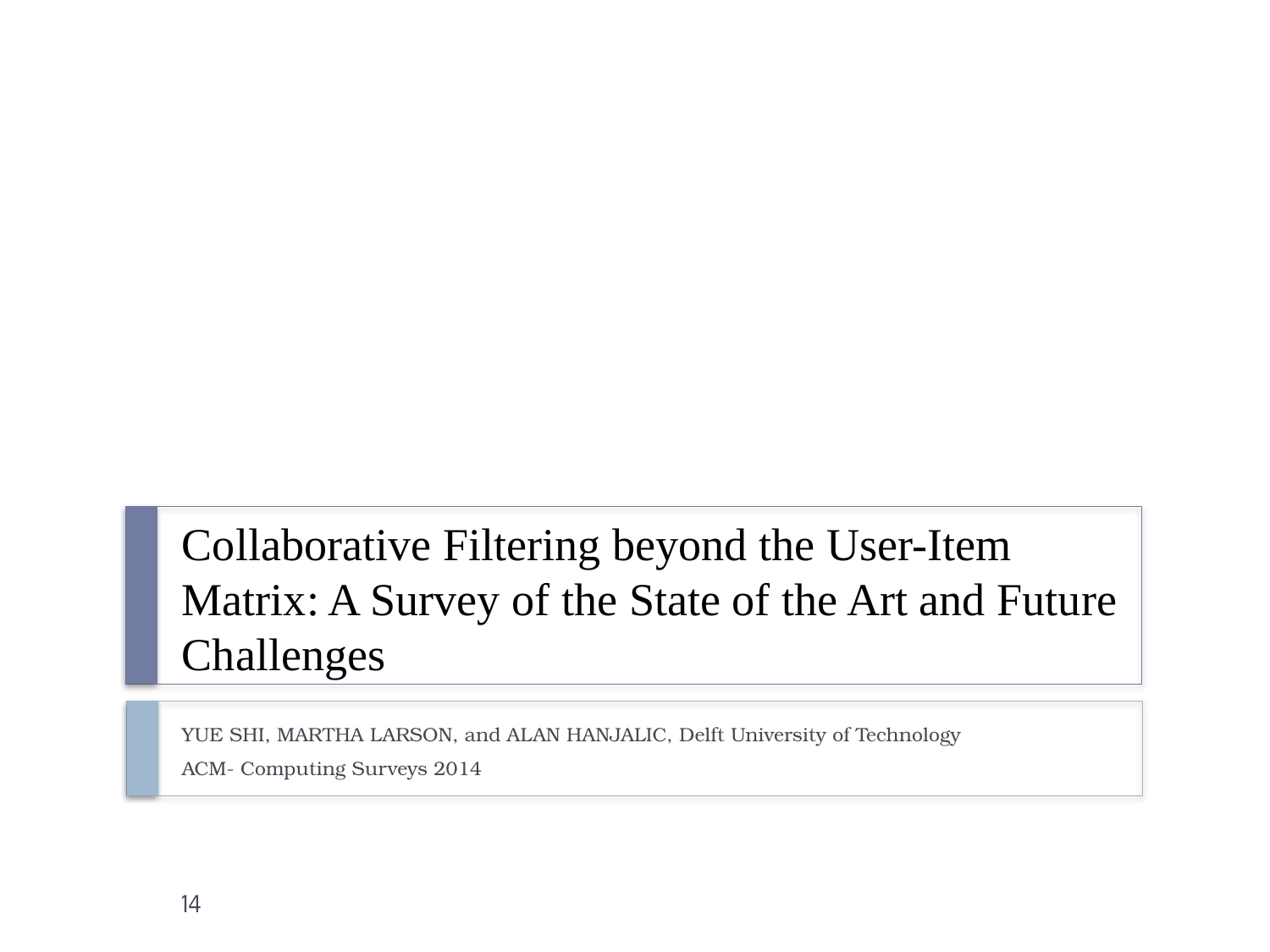

# Collaborative Filtering beyond the User-Item Matrix: A Survey of the State of the Art and Future Challenges
YUE SHI, MARTHA LARSON, and ALAN HANJALIC, Delft University of Technology
ACM- Computing Surveys 2014
14